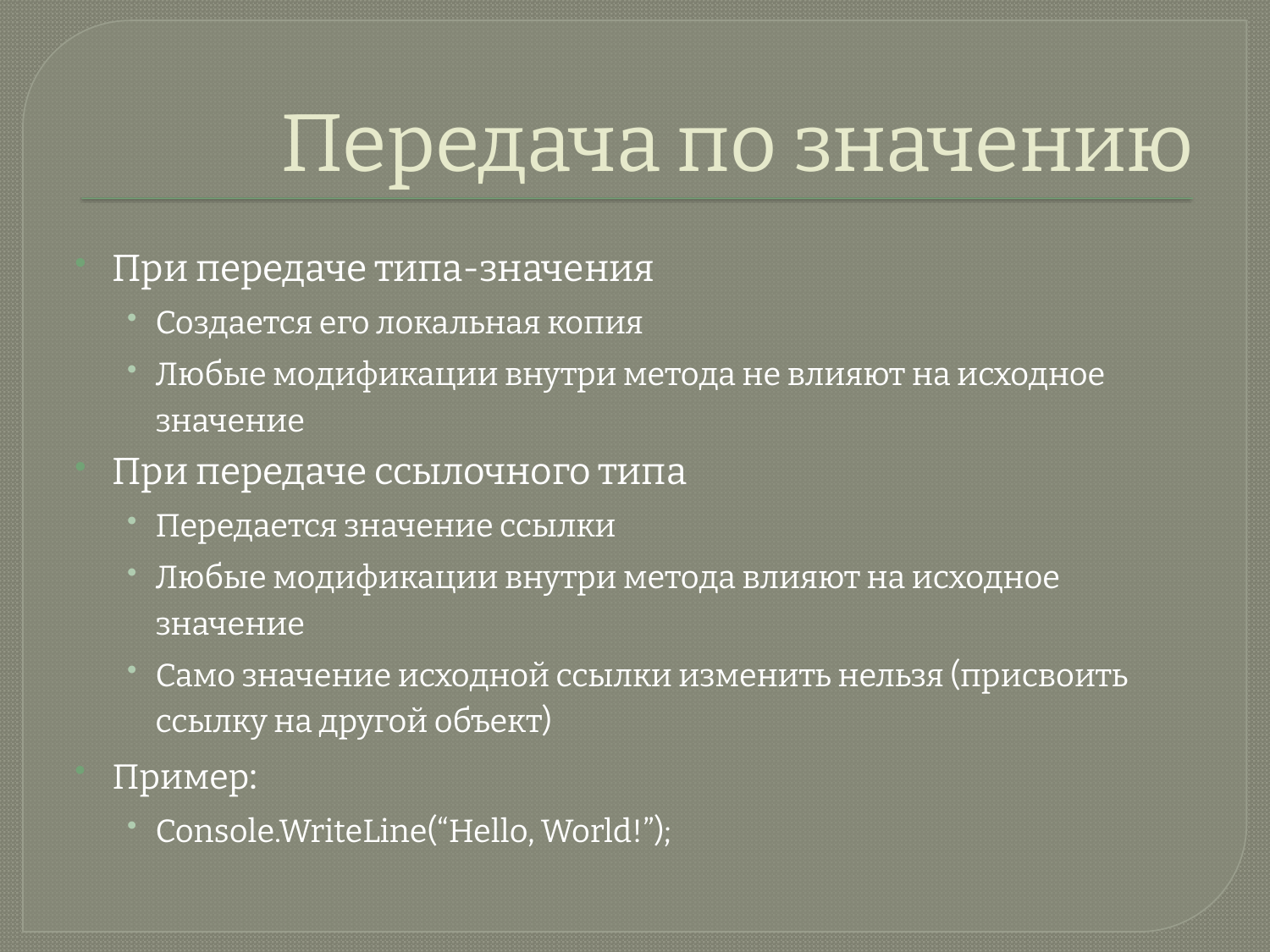

# Передача по значению
При передаче типа-значения
Создается его локальная копия
Любые модификации внутри метода не влияют на исходное значение
При передаче ссылочного типа
Передается значение ссылки
Любые модификации внутри метода влияют на исходное значение
Само значение исходной ссылки изменить нельзя (присвоить ссылку на другой объект)
Пример:
Console.WriteLine(“Hello, World!”);